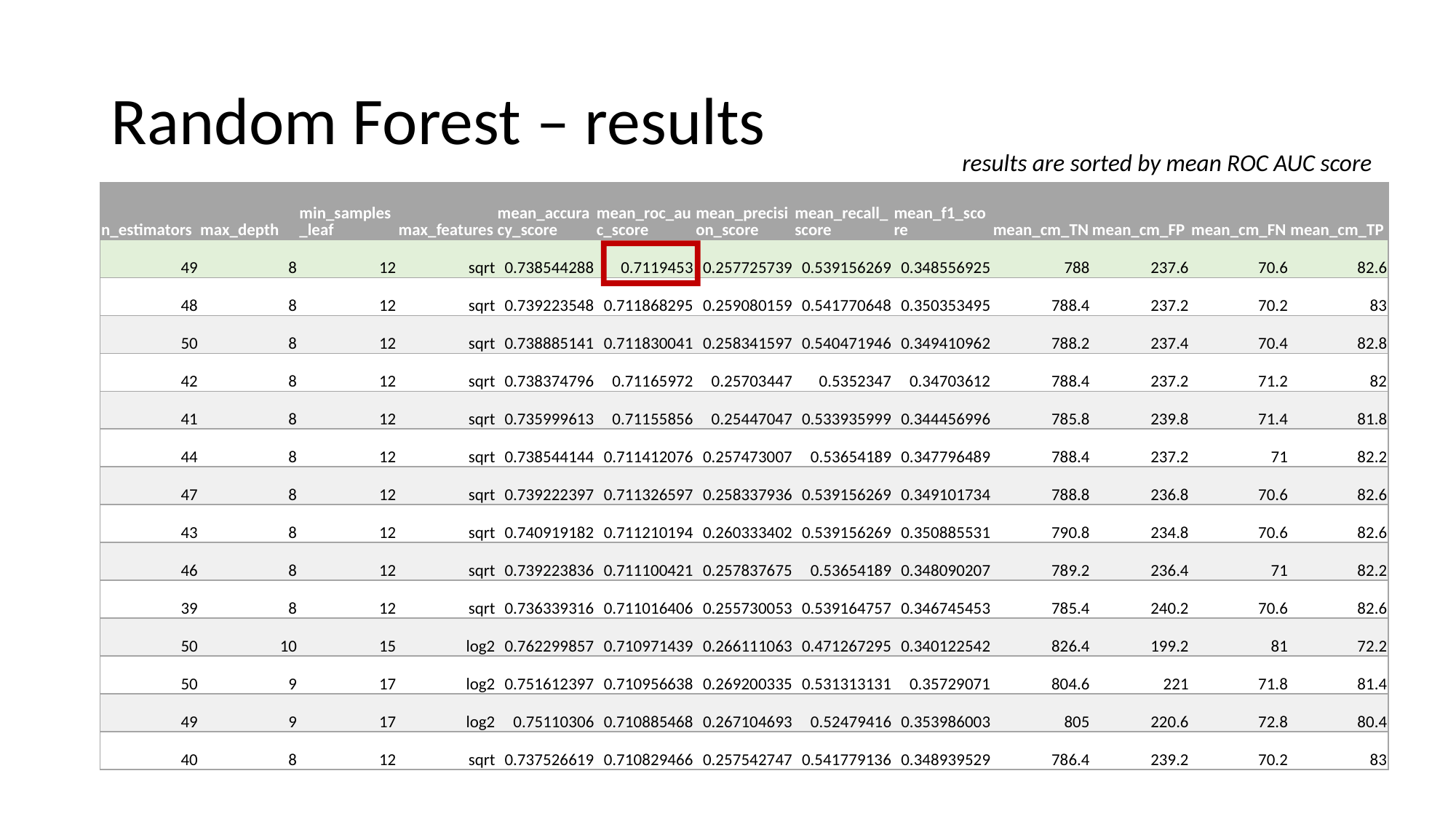

# Random Forest – results
results are sorted by mean ROC AUC score
| n\_estimators | max\_depth | min\_samples\_leaf | max\_features | mean\_accuracy\_score | mean\_roc\_auc\_score | mean\_precision\_score | mean\_recall\_score | mean\_f1\_score | mean\_cm\_TN | mean\_cm\_FP | mean\_cm\_FN | mean\_cm\_TP |
| --- | --- | --- | --- | --- | --- | --- | --- | --- | --- | --- | --- | --- |
| 49 | 8 | 12 | sqrt | 0.738544288 | 0.7119453 | 0.257725739 | 0.539156269 | 0.348556925 | 788 | 237.6 | 70.6 | 82.6 |
| 48 | 8 | 12 | sqrt | 0.739223548 | 0.711868295 | 0.259080159 | 0.541770648 | 0.350353495 | 788.4 | 237.2 | 70.2 | 83 |
| 50 | 8 | 12 | sqrt | 0.738885141 | 0.711830041 | 0.258341597 | 0.540471946 | 0.349410962 | 788.2 | 237.4 | 70.4 | 82.8 |
| 42 | 8 | 12 | sqrt | 0.738374796 | 0.71165972 | 0.25703447 | 0.5352347 | 0.34703612 | 788.4 | 237.2 | 71.2 | 82 |
| 41 | 8 | 12 | sqrt | 0.735999613 | 0.71155856 | 0.25447047 | 0.533935999 | 0.344456996 | 785.8 | 239.8 | 71.4 | 81.8 |
| 44 | 8 | 12 | sqrt | 0.738544144 | 0.711412076 | 0.257473007 | 0.53654189 | 0.347796489 | 788.4 | 237.2 | 71 | 82.2 |
| 47 | 8 | 12 | sqrt | 0.739222397 | 0.711326597 | 0.258337936 | 0.539156269 | 0.349101734 | 788.8 | 236.8 | 70.6 | 82.6 |
| 43 | 8 | 12 | sqrt | 0.740919182 | 0.711210194 | 0.260333402 | 0.539156269 | 0.350885531 | 790.8 | 234.8 | 70.6 | 82.6 |
| 46 | 8 | 12 | sqrt | 0.739223836 | 0.711100421 | 0.257837675 | 0.53654189 | 0.348090207 | 789.2 | 236.4 | 71 | 82.2 |
| 39 | 8 | 12 | sqrt | 0.736339316 | 0.711016406 | 0.255730053 | 0.539164757 | 0.346745453 | 785.4 | 240.2 | 70.6 | 82.6 |
| 50 | 10 | 15 | log2 | 0.762299857 | 0.710971439 | 0.266111063 | 0.471267295 | 0.340122542 | 826.4 | 199.2 | 81 | 72.2 |
| 50 | 9 | 17 | log2 | 0.751612397 | 0.710956638 | 0.269200335 | 0.531313131 | 0.35729071 | 804.6 | 221 | 71.8 | 81.4 |
| 49 | 9 | 17 | log2 | 0.75110306 | 0.710885468 | 0.267104693 | 0.52479416 | 0.353986003 | 805 | 220.6 | 72.8 | 80.4 |
| 40 | 8 | 12 | sqrt | 0.737526619 | 0.710829466 | 0.257542747 | 0.541779136 | 0.348939529 | 786.4 | 239.2 | 70.2 | 83 |